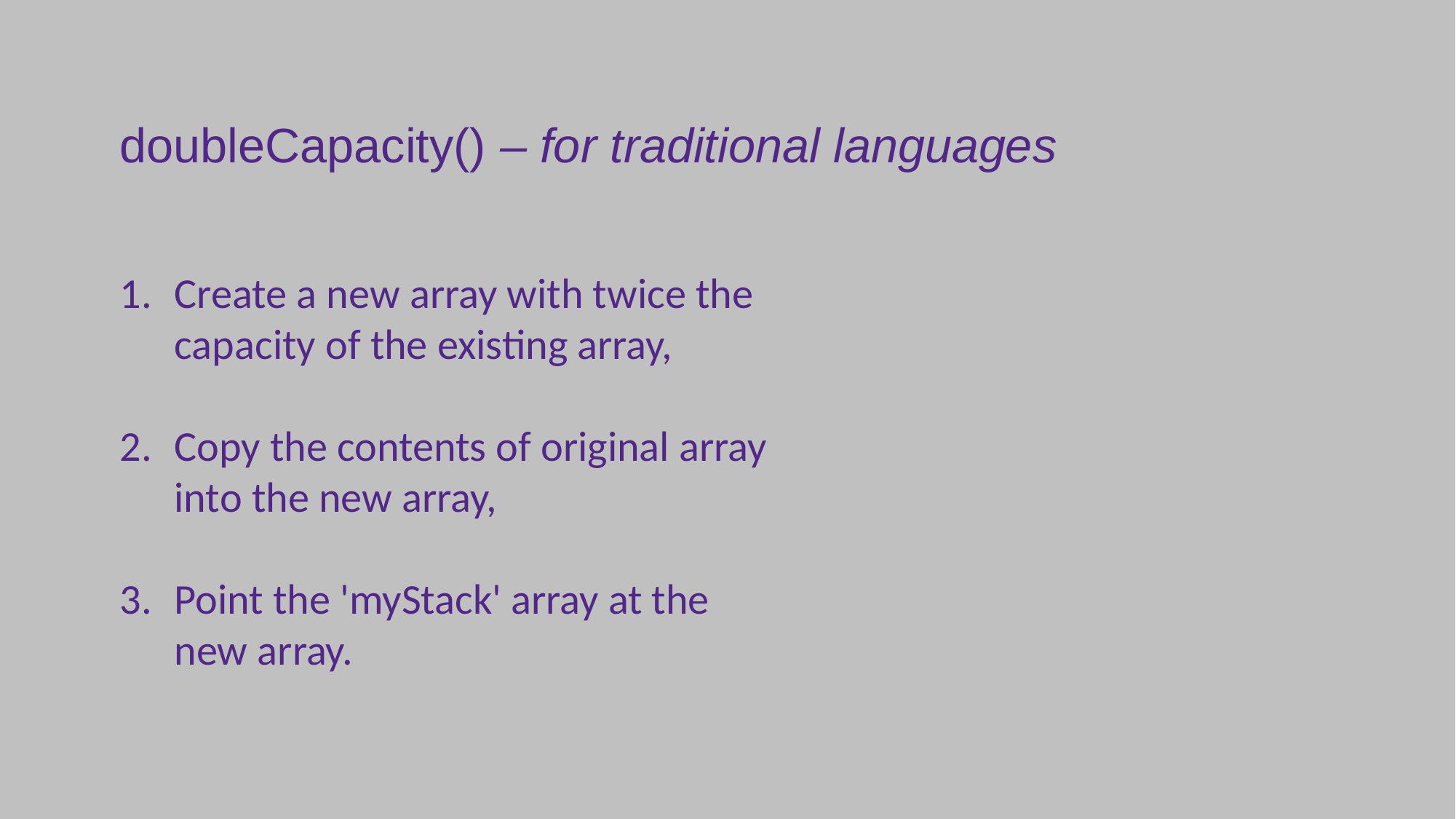

doubleCapacity() – for traditional languages
Create a new array with twice the capacity of the existing array,

Copy the contents of original array into the new array,

Point the 'myStack' array at the new array.